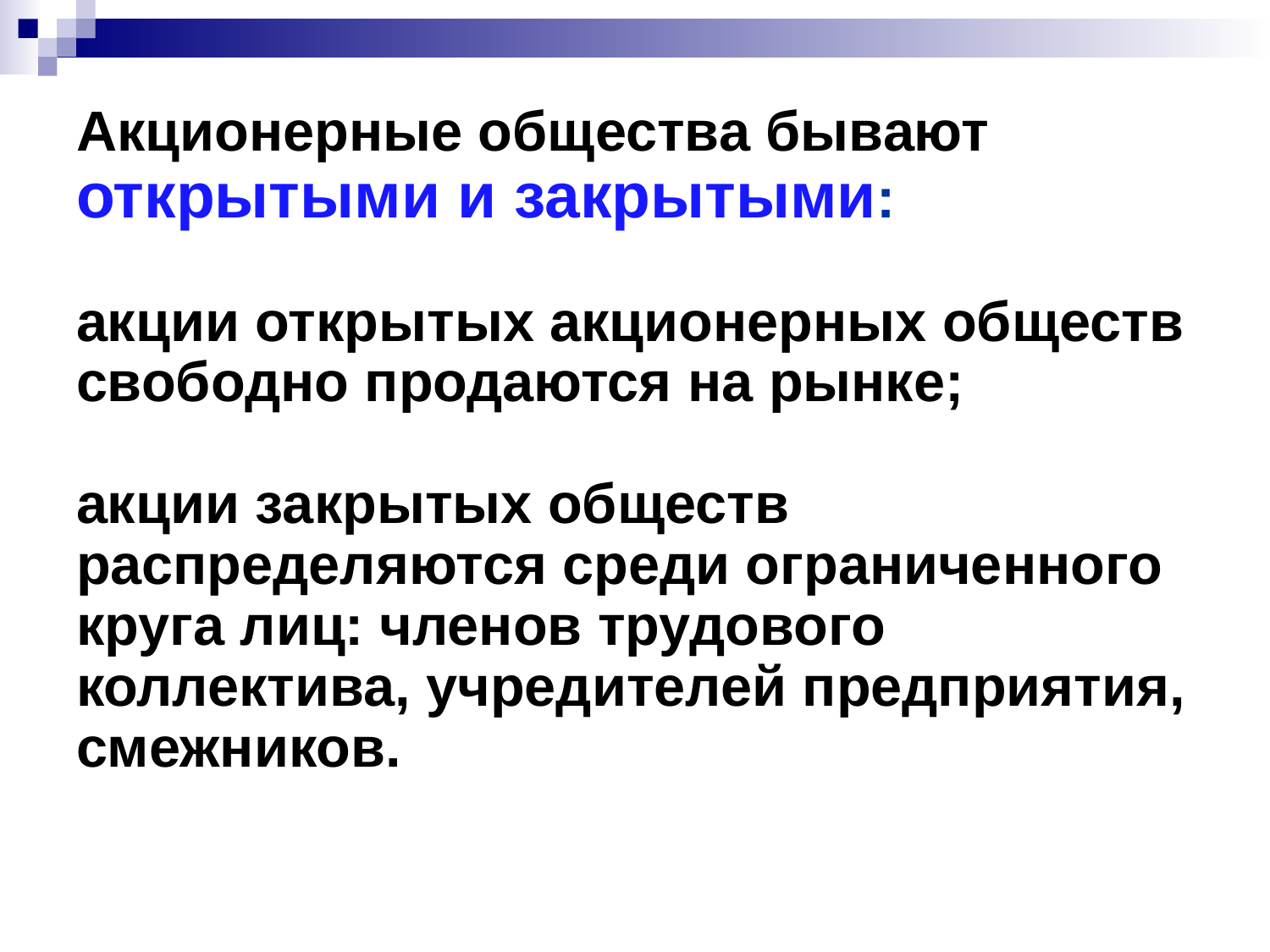

# Акционерные общества бывают открытыми и закрытыми: акции открытых акционерных обществ свободно продаются на рынке; акции закрытых обществ распределяются среди ограниченного круга лиц: членов трудового коллектива, учредителей предприятия, смежников.